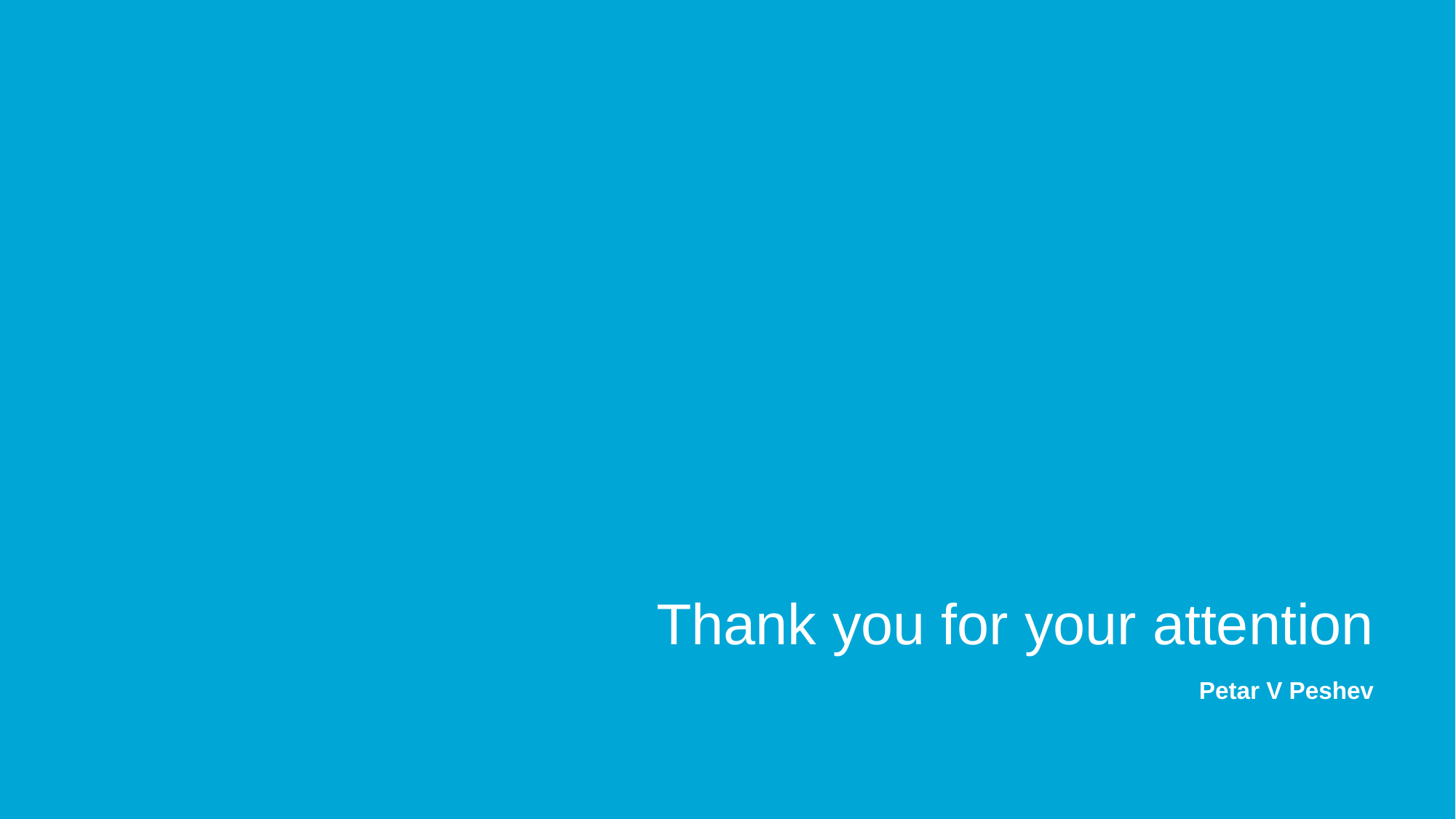

# Thank you for your attention
Petar V Peshev